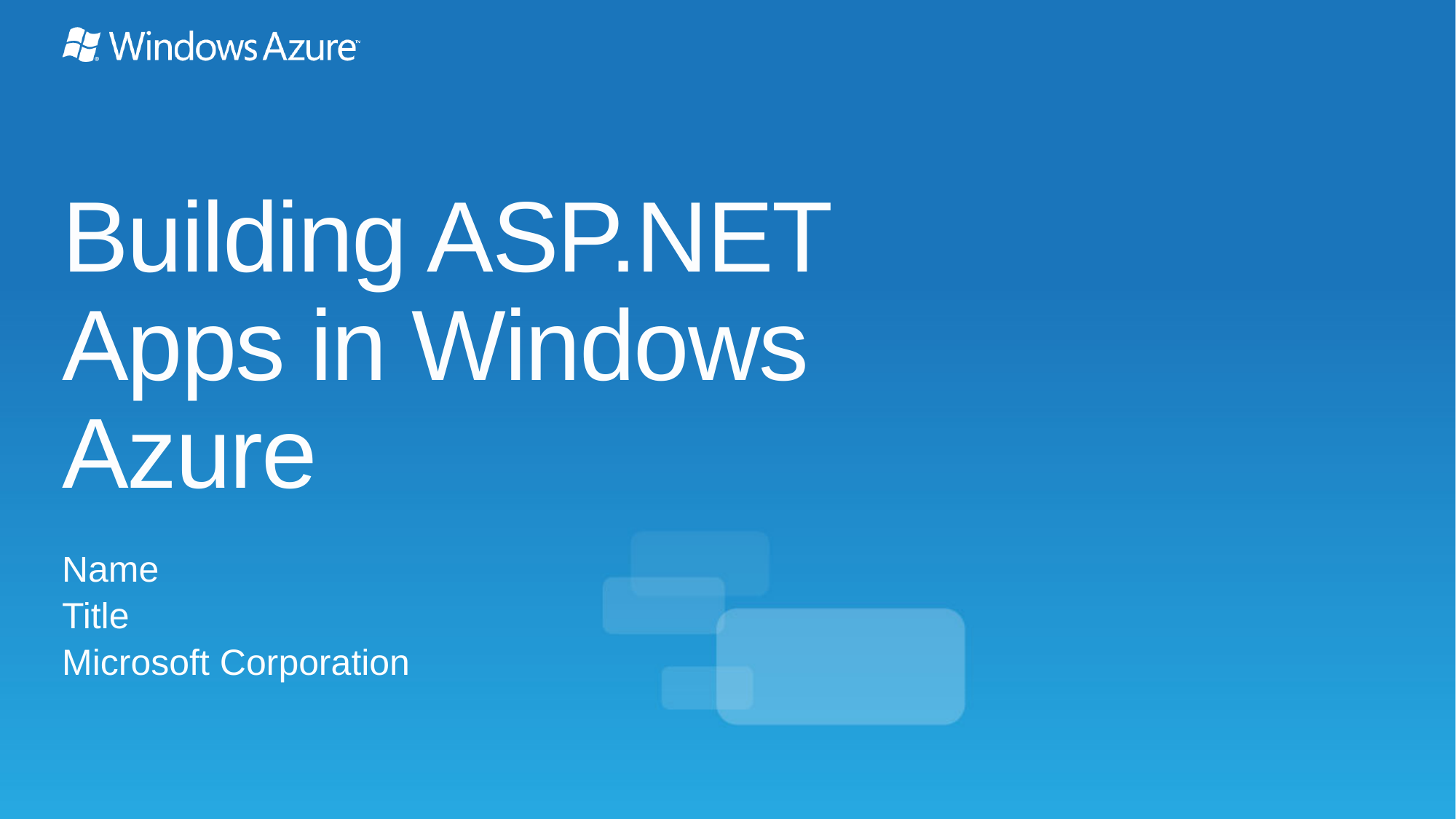

# Building ASP.NET Apps in Windows Azure
Name
Title
Microsoft Corporation